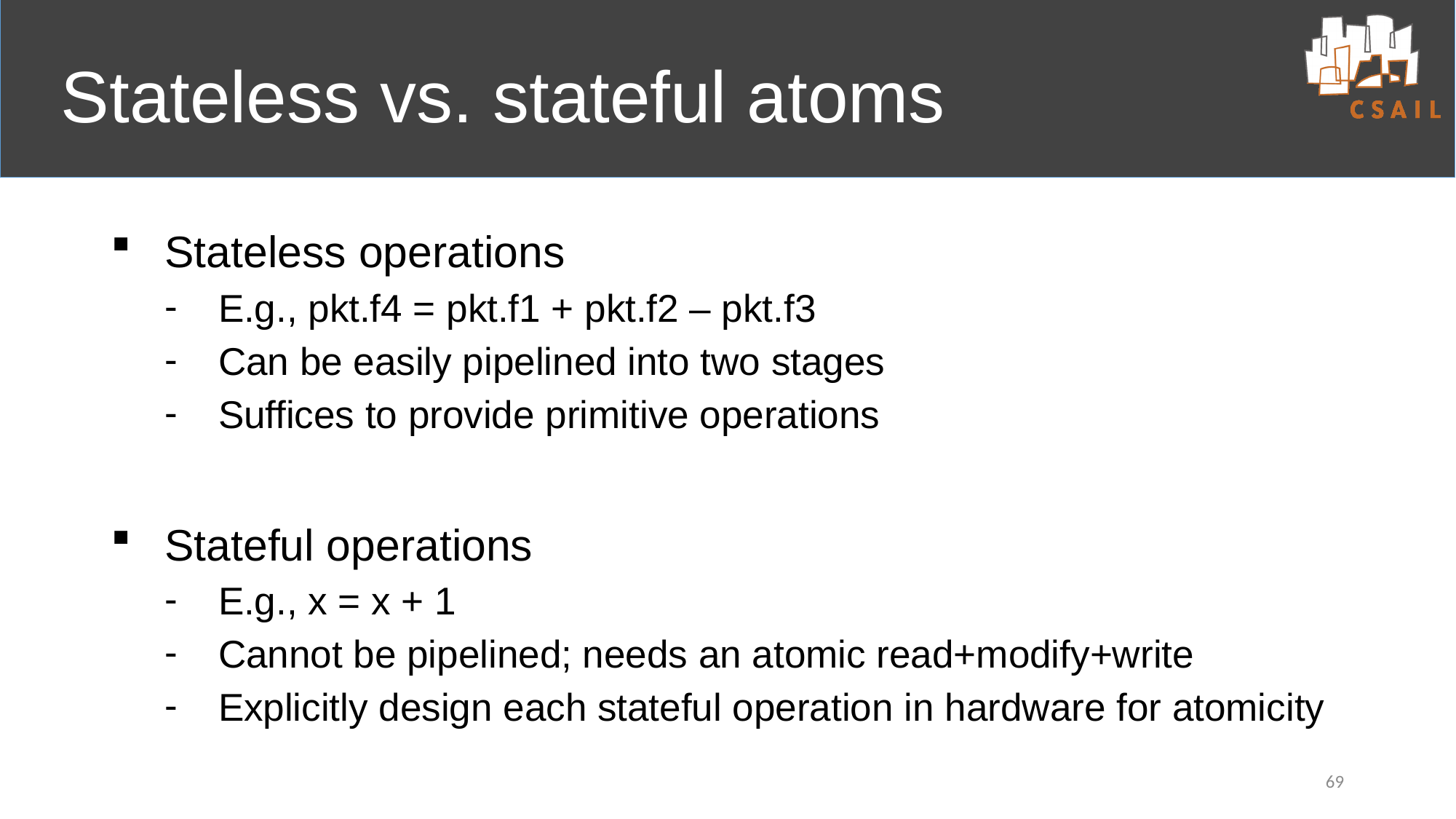

# Stateless vs. stateful atoms
Stateless operations
E.g., pkt.f4 = pkt.f1 + pkt.f2 – pkt.f3
Can be easily pipelined into two stages
Suffices to provide primitive operations

Stateful operations
E.g., x = x + 1
Cannot be pipelined; needs an atomic read+modify+write
Explicitly design each stateful operation in hardware for atomicity
69